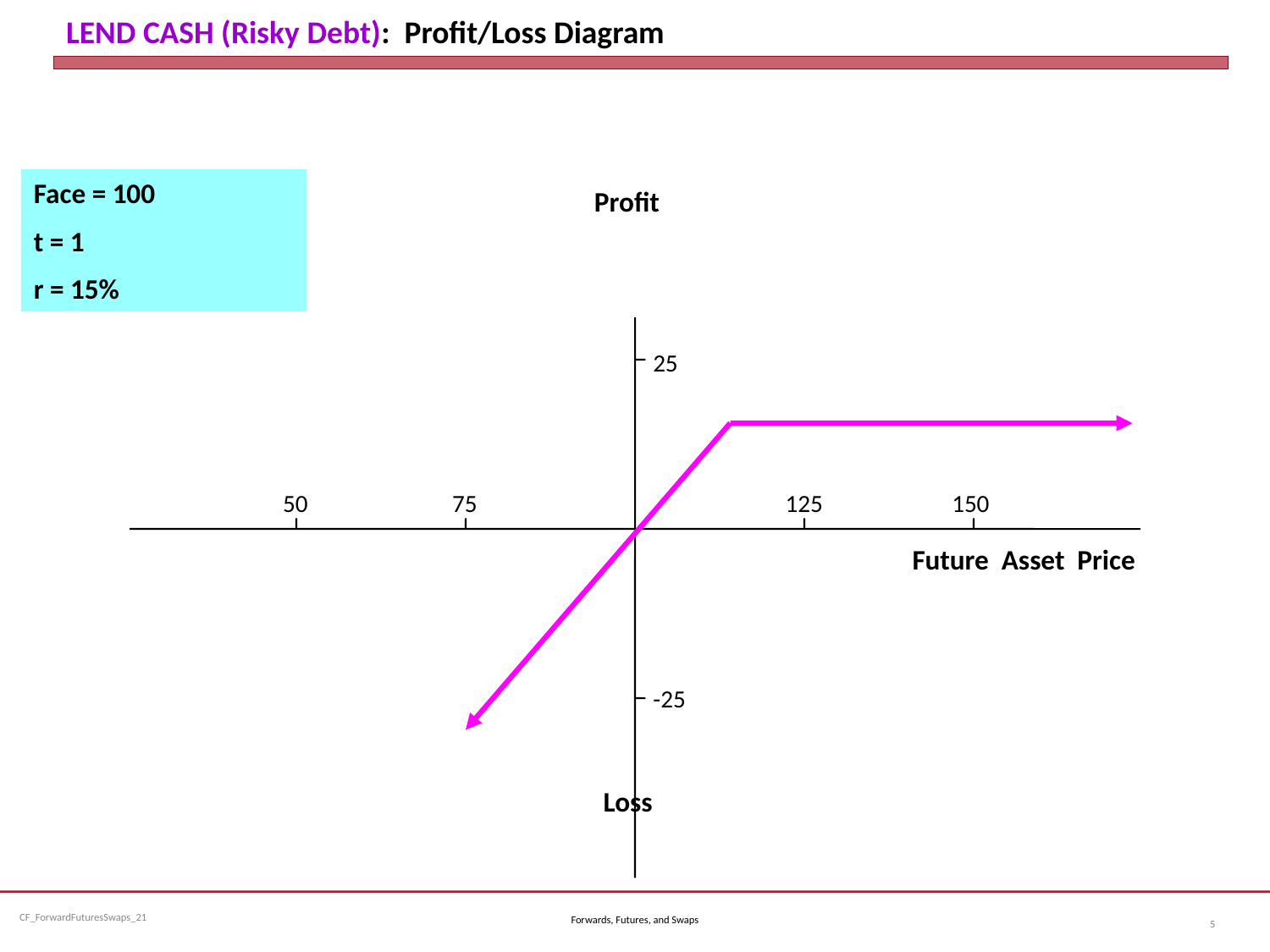

# LEND CASH (Risky Debt):  Profit/Loss Diagram
Face = 100
t = 1
r = 15%
Profit

25

 50
 75
125
150

Future  Asset  Price
-25

Loss
Forwards, Futures, and Swaps
5